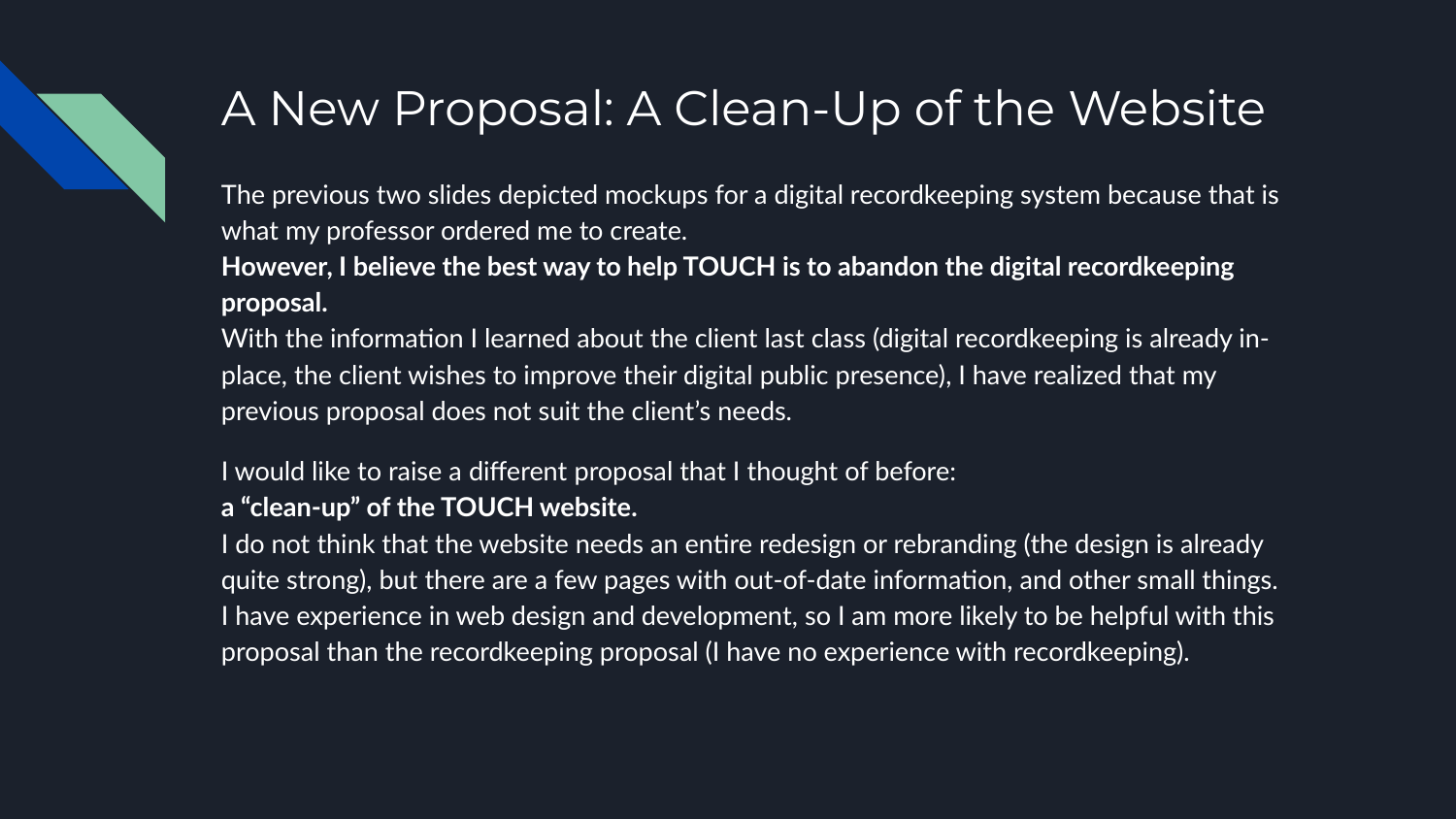

# A New Proposal: A Clean-Up of the Website
The previous two slides depicted mockups for a digital recordkeeping system because that is what my professor ordered me to create.
However, I believe the best way to help TOUCH is to abandon the digital recordkeeping proposal.
With the information I learned about the client last class (digital recordkeeping is already in-place, the client wishes to improve their digital public presence), I have realized that my previous proposal does not suit the client’s needs.
I would like to raise a different proposal that I thought of before:
a “clean-up” of the TOUCH website.
I do not think that the website needs an entire redesign or rebranding (the design is already quite strong), but there are a few pages with out-of-date information, and other small things.
I have experience in web design and development, so I am more likely to be helpful with this proposal than the recordkeeping proposal (I have no experience with recordkeeping).